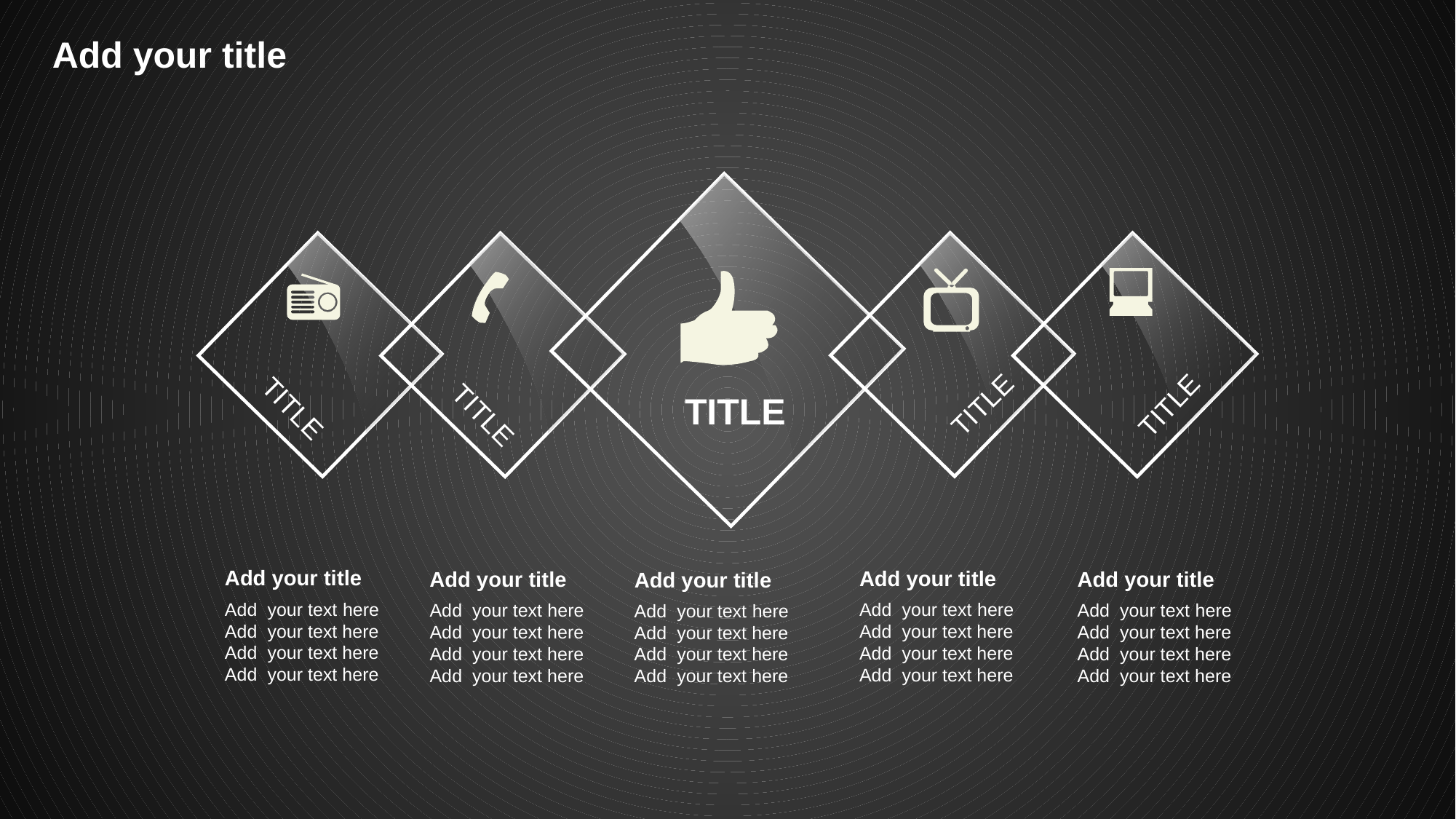

Add your title

TITLE

TITLE

TITLE

TITLE

TITLE
Add your title
Add  your text here
Add  your text here
Add  your text here
Add  your text here
Add your title
Add  your text here
Add  your text here
Add  your text here
Add  your text here
Add your title
Add  your text here
Add  your text here
Add  your text here
Add  your text here
Add your title
Add  your text here
Add  your text here
Add  your text here
Add  your text here
Add your title
Add  your text here
Add  your text here
Add  your text here
Add  your text here